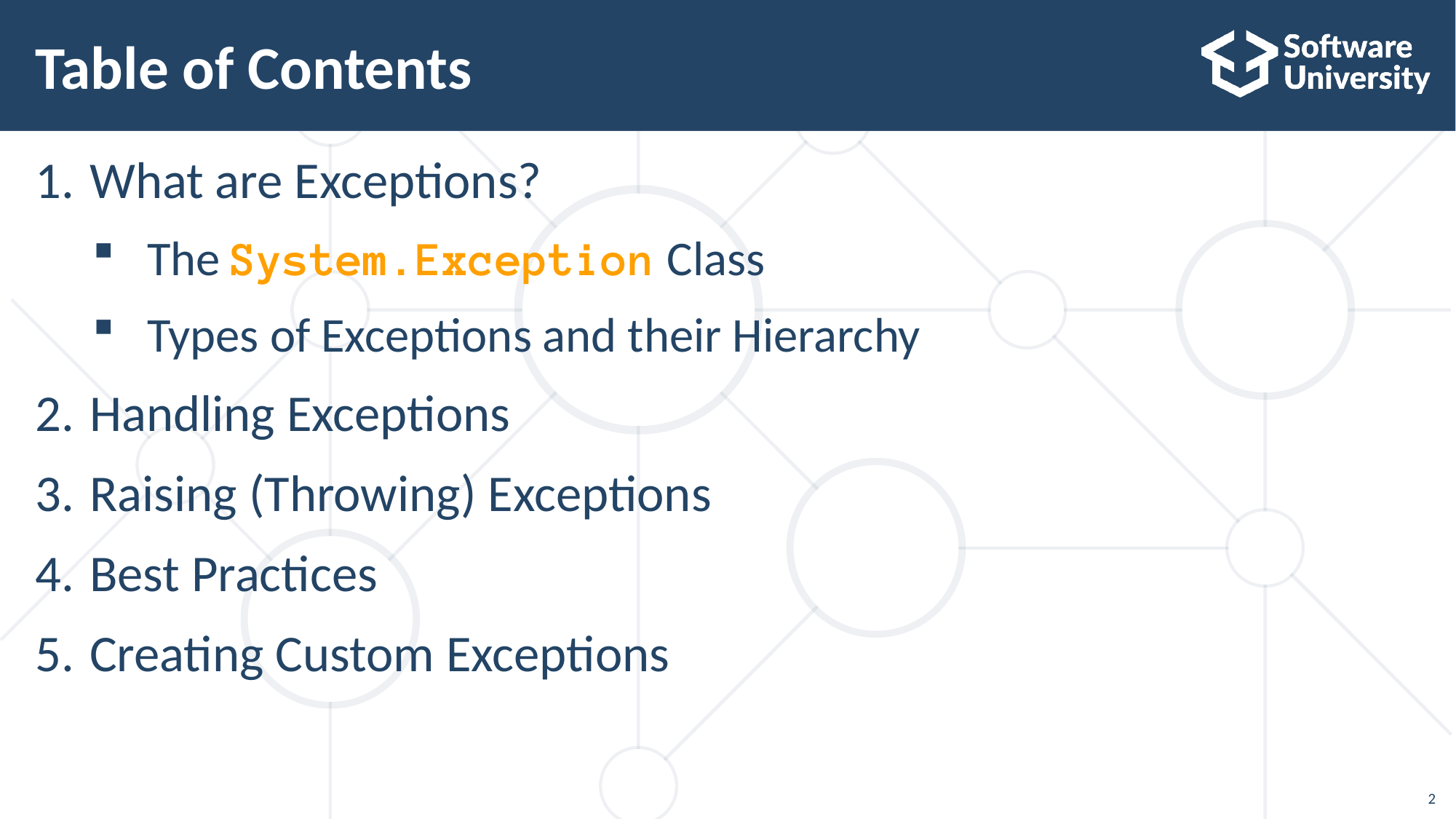

# Table of Contents
What are Exceptions?
The System.Exception Class
Types of Exceptions and their Hierarchy
Handling Exceptions
Raising (Throwing) Exceptions
Best Practices
Creating Custom Exceptions

2